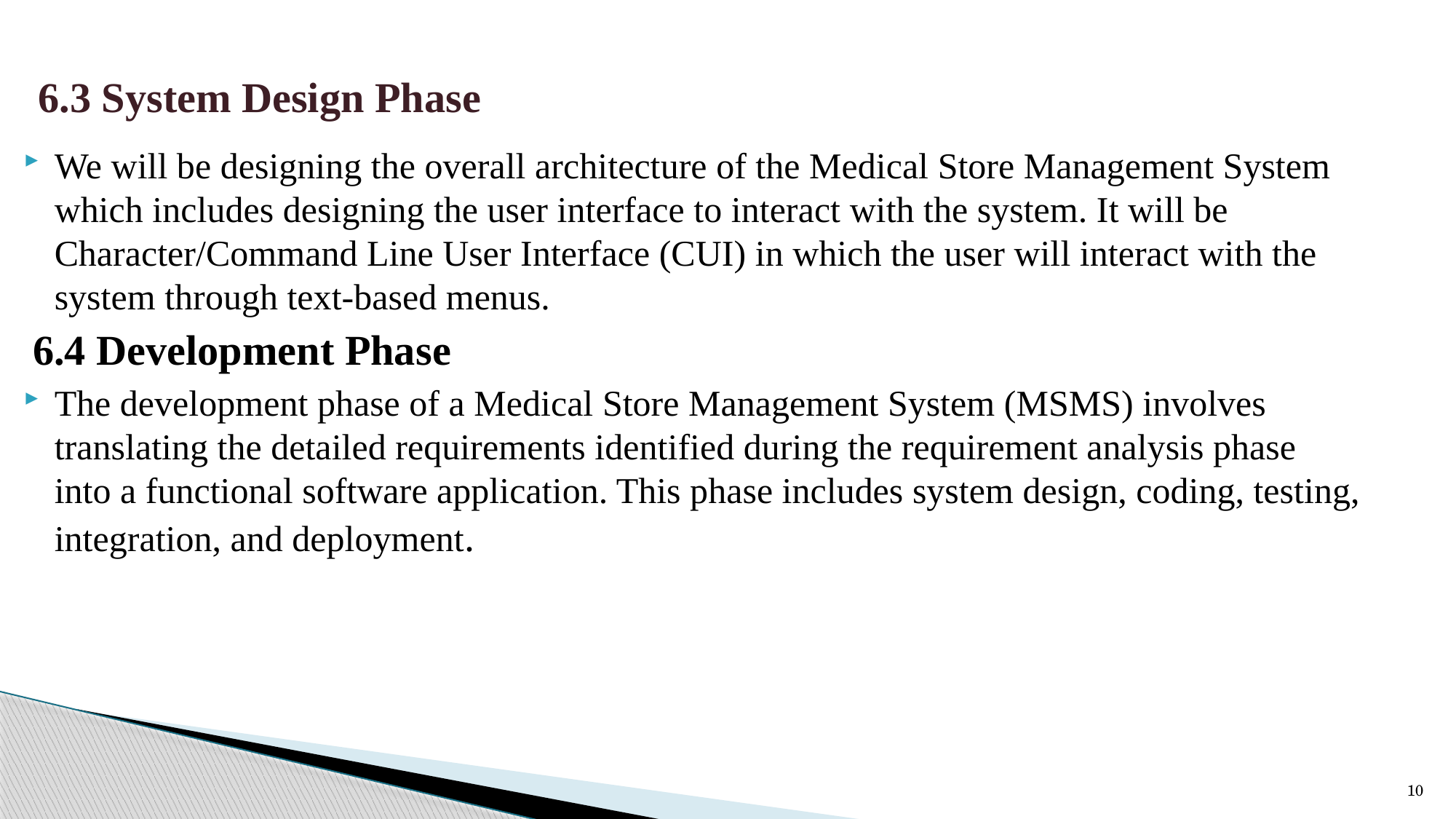

# 6.3 System Design Phase
We will be designing the overall architecture of the Medical Store Management System which includes designing the user interface to interact with the system. It will be Character/Command Line User Interface (CUI) in which the user will interact with the system through text-based menus.
 6.4 Development Phase
The development phase of a Medical Store Management System (MSMS) involves translating the detailed requirements identified during the requirement analysis phase into a functional software application. This phase includes system design, coding, testing, integration, and deployment.
10